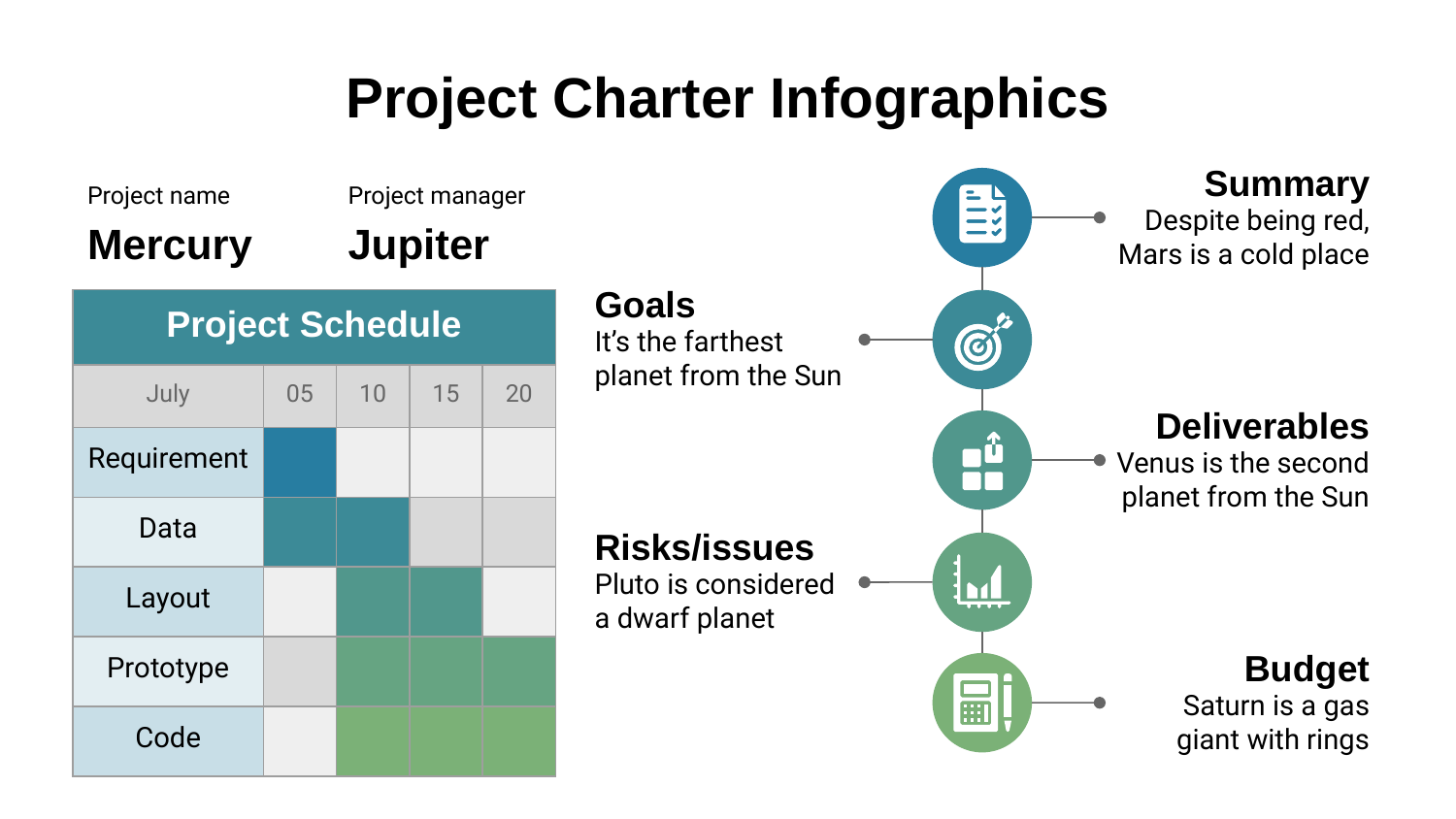

# Project Charter Infographics
Summary
Despite being red, Mars is a cold place

Project name
Mercury
Project manager
Jupiter

Goals
It’s the farthest planet from the Sun

| Project Schedule |  |  |  |  |
| --- | --- | --- | --- | --- |
| July | 05 | 10 | 15 | 20 |
| Requirement |  |  |  |  |
| Data |  |  |  |  |
| Layout |  |  |  |  |
| Prototype |  |  |  |  |
| Code |  |  |  |  |

Deliverables
Venus is the second planet from the Sun

Risks/issues
Pluto is considered a dwarf planet

Budget
Saturn is a gas giant with rings